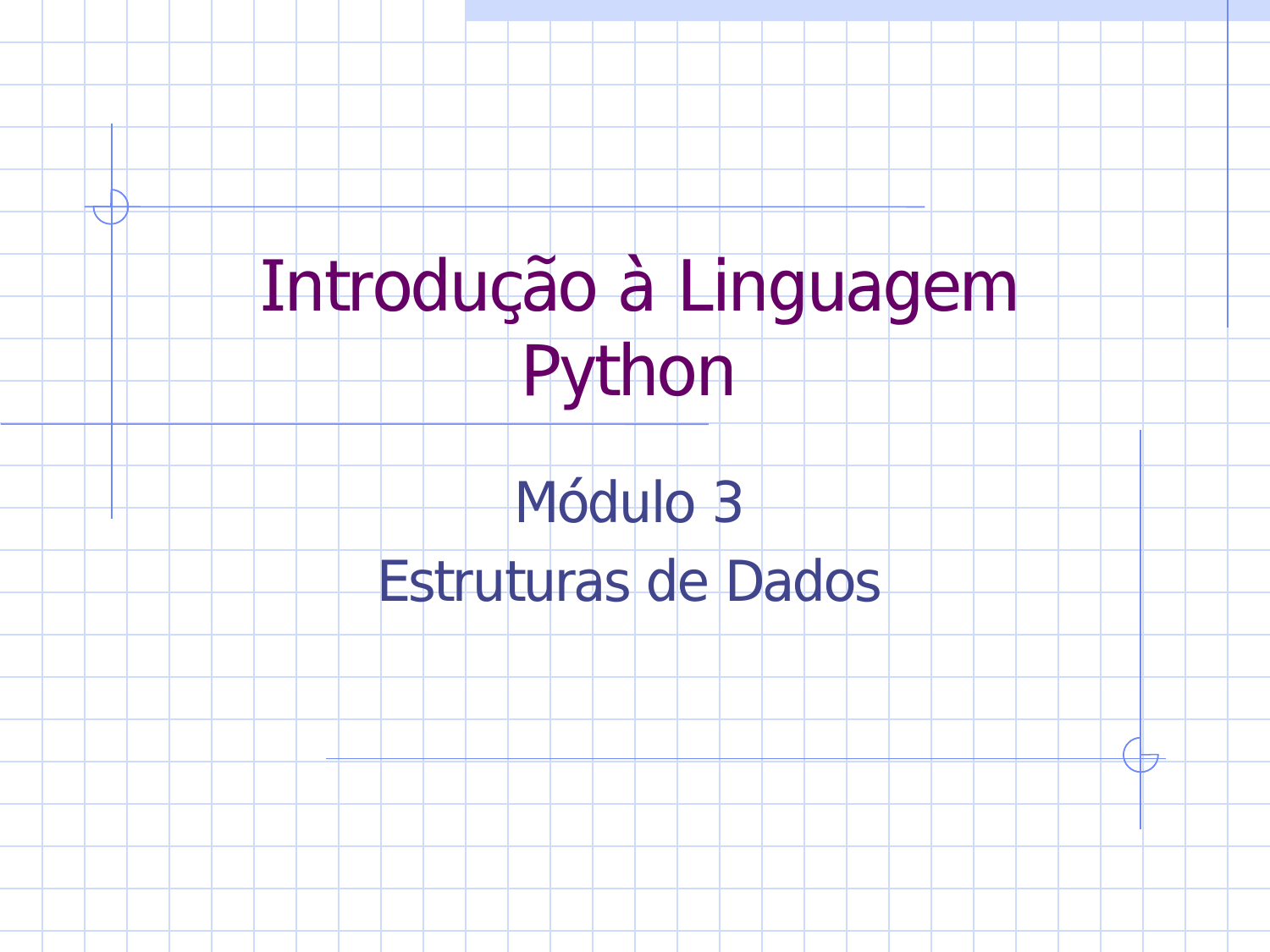

# Introdução à Linguagem Python
Módulo 3
Estruturas de Dados